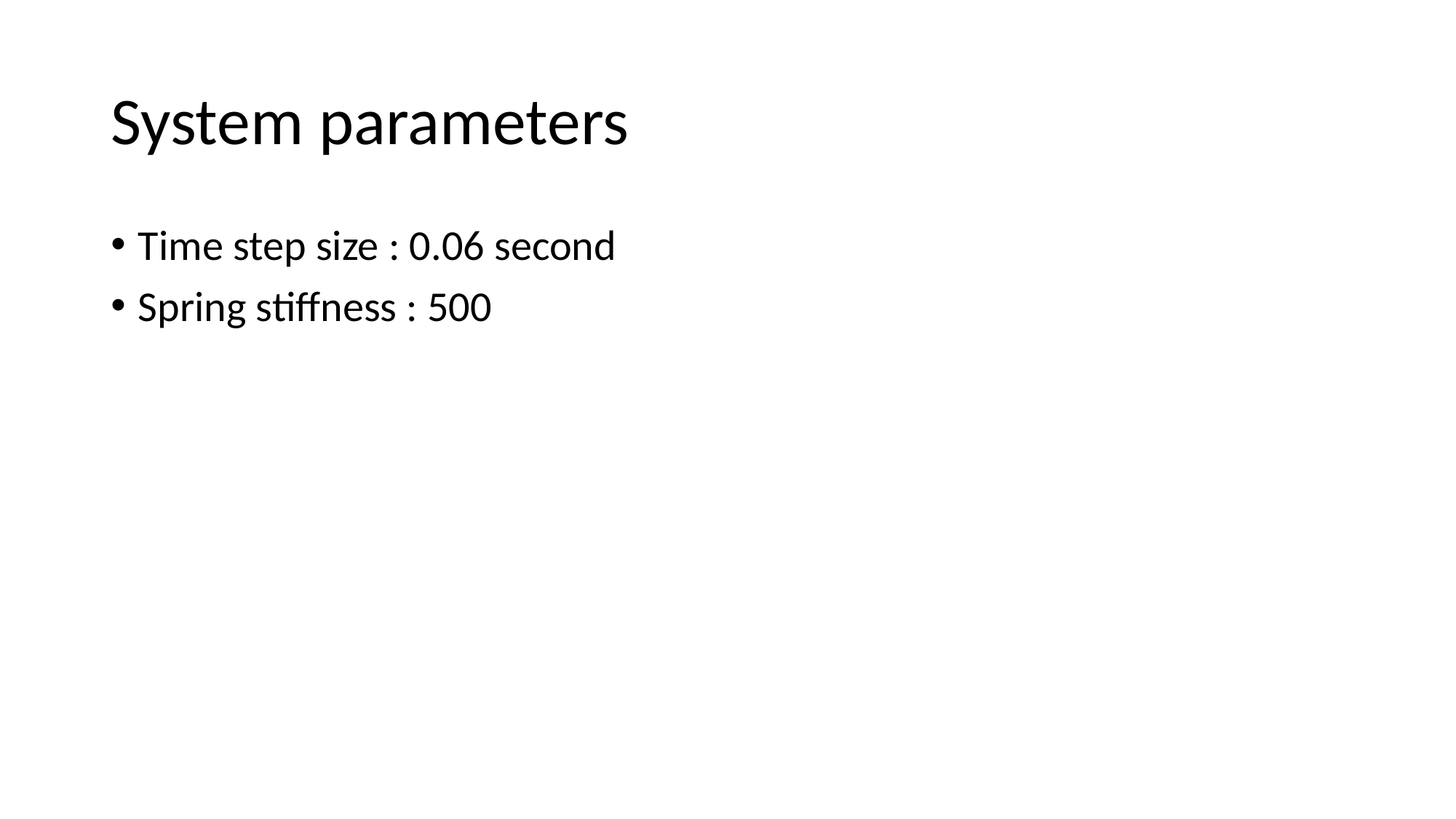

# System parameters
Time step size : 0.06 second
Spring stiffness : 500